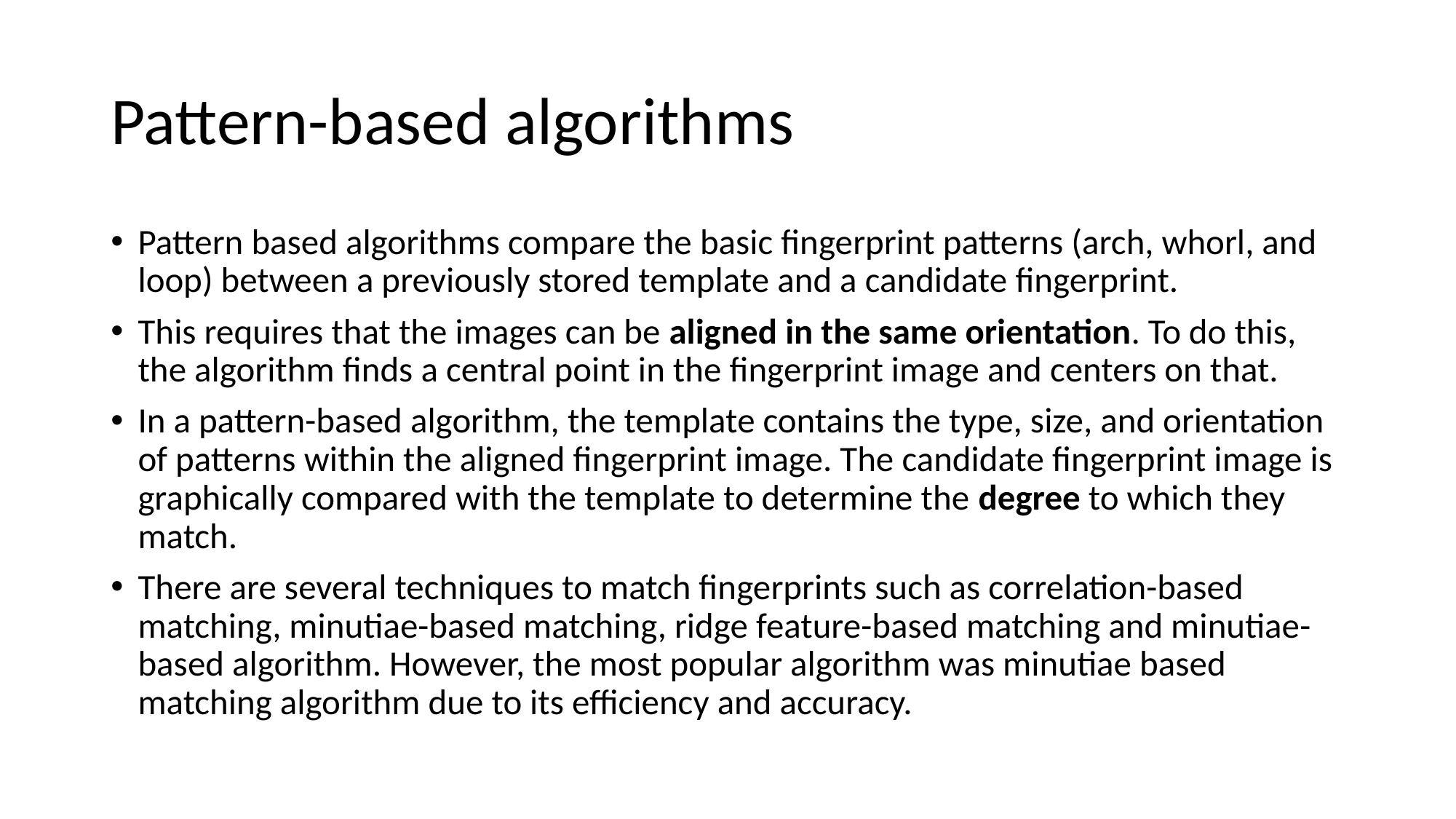

# Pattern-based algorithms
Pattern based algorithms compare the basic fingerprint patterns (arch, whorl, and loop) between a previously stored template and a candidate fingerprint.
This requires that the images can be aligned in the same orientation. To do this, the algorithm finds a central point in the fingerprint image and centers on that.
In a pattern-based algorithm, the template contains the type, size, and orientation of patterns within the aligned fingerprint image. The candidate fingerprint image is graphically compared with the template to determine the degree to which they match.
There are several techniques to match fingerprints such as correlation-based matching, minutiae-based matching, ridge feature-based matching and minutiae-based algorithm. However, the most popular algorithm was minutiae based matching algorithm due to its efficiency and accuracy.